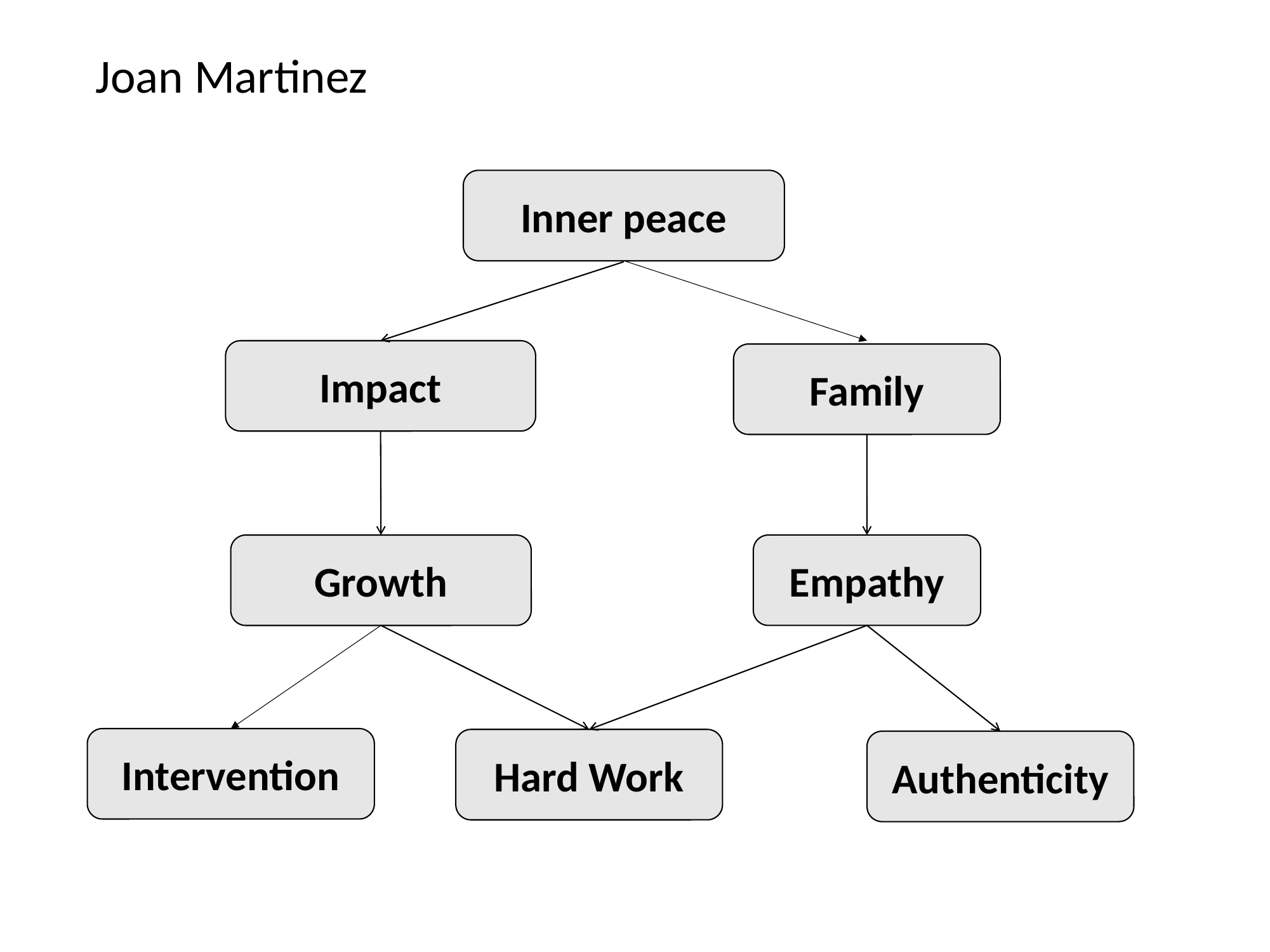

Joan Martinez
Inner peace
Impact
Family
Empathy
Growth
Intervention
Hard Work
Authenticity